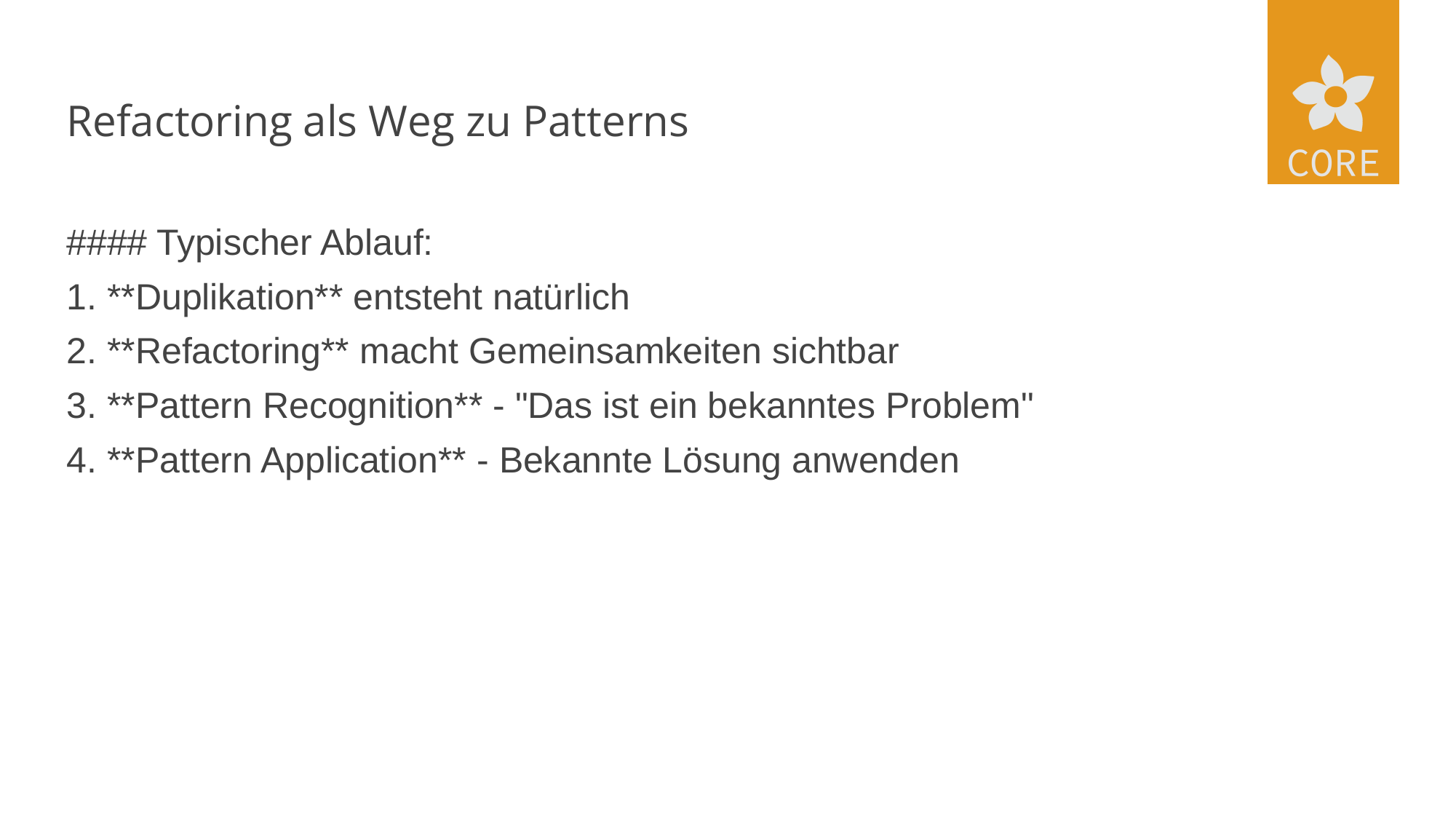

# Refactoring als Weg zu Patterns
#### Typischer Ablauf:
1. **Duplikation** entsteht natürlich
2. **Refactoring** macht Gemeinsamkeiten sichtbar
3. **Pattern Recognition** - "Das ist ein bekanntes Problem"
4. **Pattern Application** - Bekannte Lösung anwenden